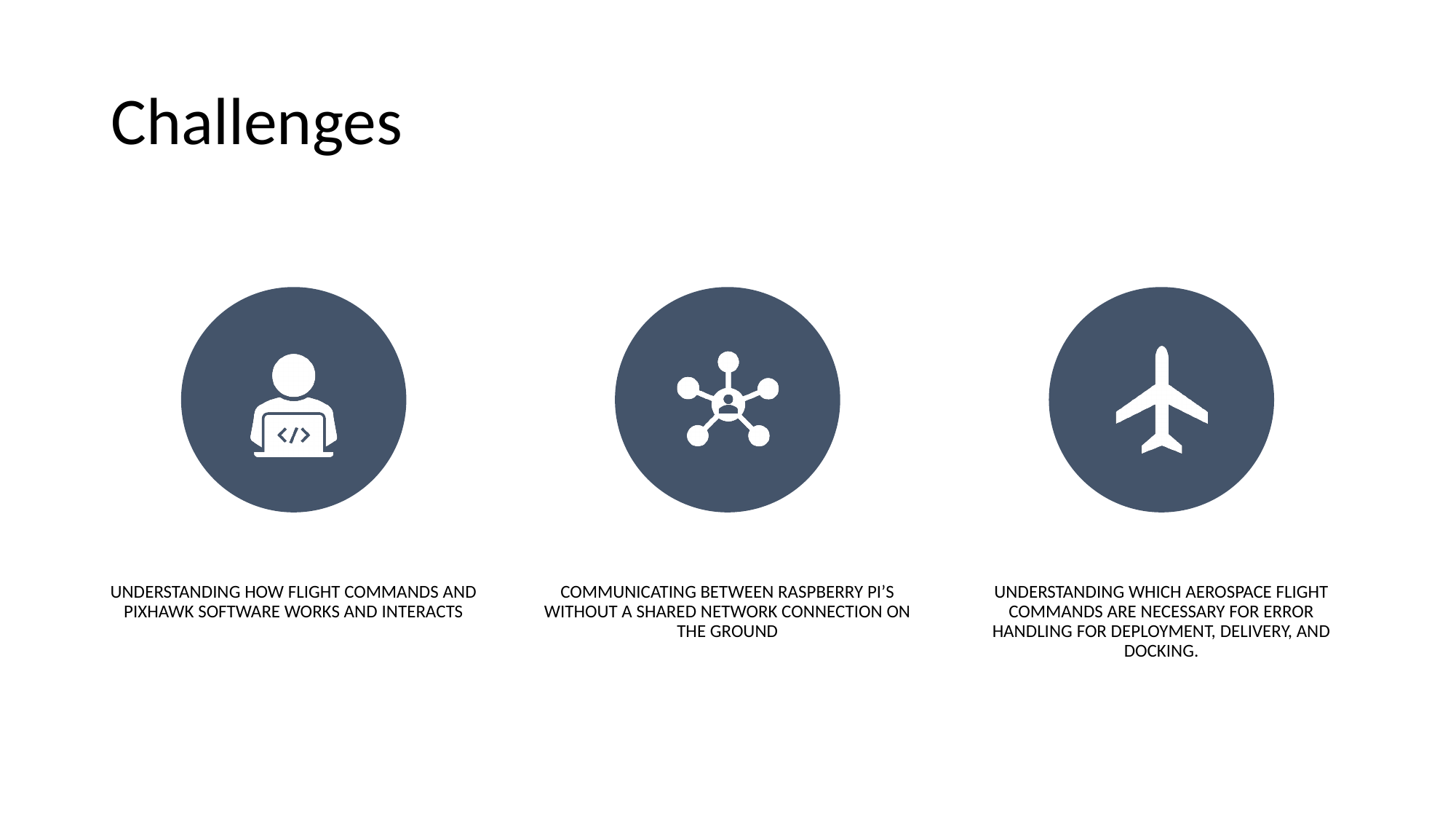

# Challenges
Understanding how flight commands and Pixhawk software works and interacts
Communicating between Raspberry Pi’s without a shared network connection on the ground
Understanding which aerospace flight commands are necessary for error handling for deployment, delivery, and docking.